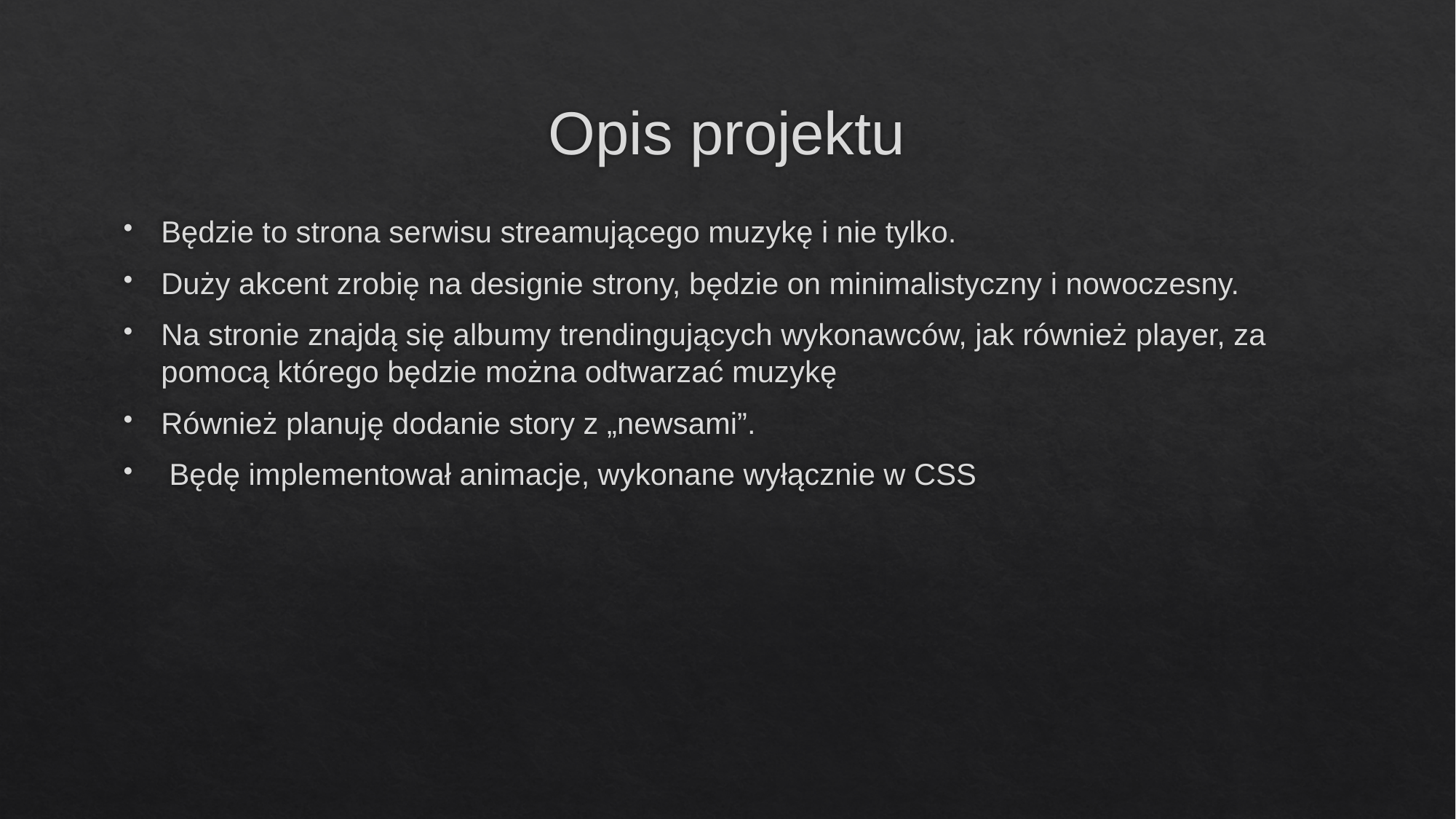

# Opis projektu
Będzie to strona serwisu streamującego muzykę i nie tylko.
Duży akcent zrobię na designie strony, będzie on minimalistyczny i nowoczesny.
Na stronie znajdą się albumy trendingujących wykonawców, jak również player, za pomocą którego będzie można odtwarzać muzykę
Również planuję dodanie story z „newsami”.
 Będę implementował animacje, wykonane wyłącznie w CSS